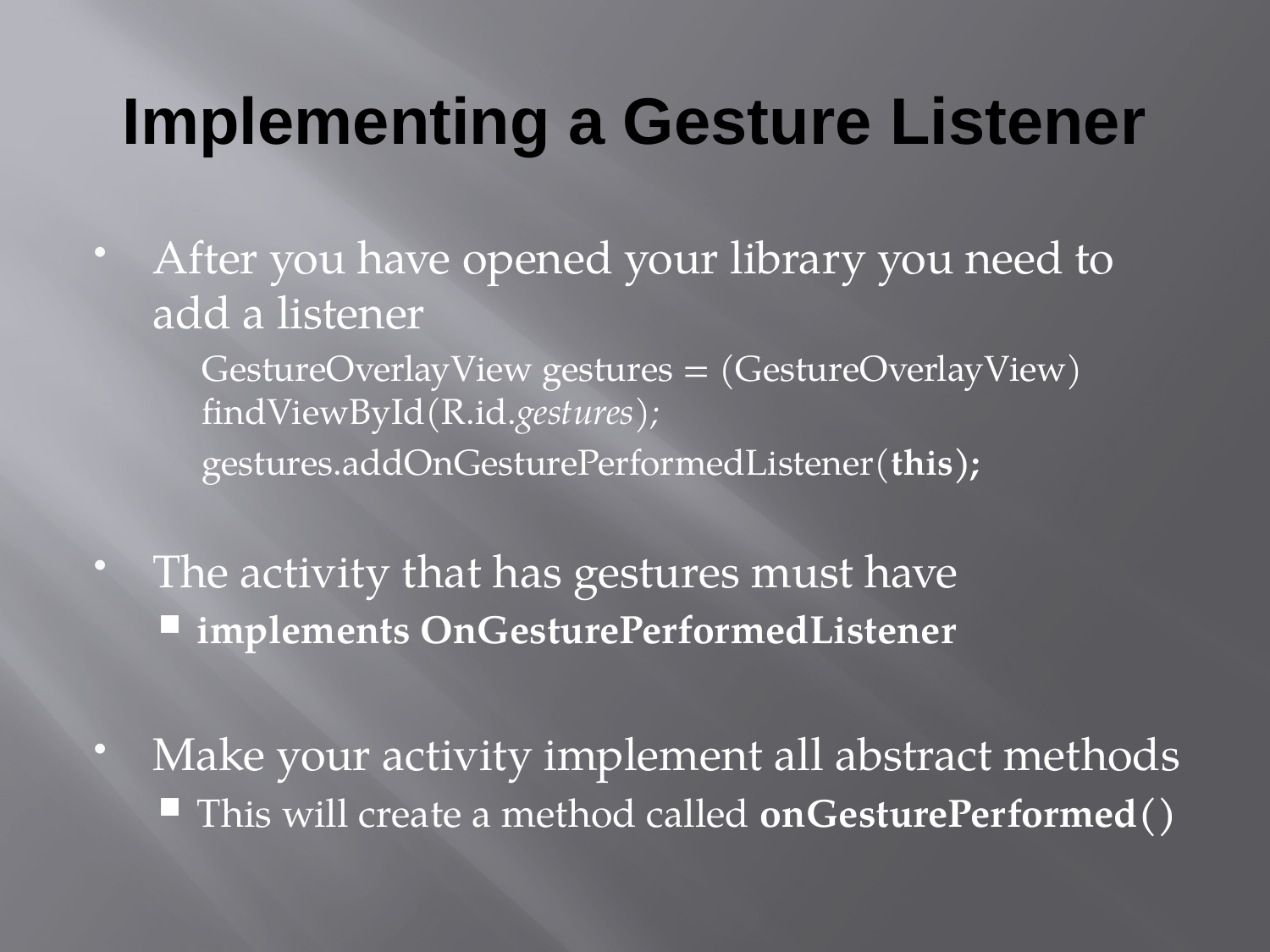

# Implementing a Gesture Listener
After you have opened your library you need to add a listener
GestureOverlayView gestures = (GestureOverlayView) findViewById(R.id.gestures);
gestures.addOnGesturePerformedListener(this);

The activity that has gestures must have
implements OnGesturePerformedListener

Make your activity implement all abstract methods
This will create a method called onGesturePerformed()